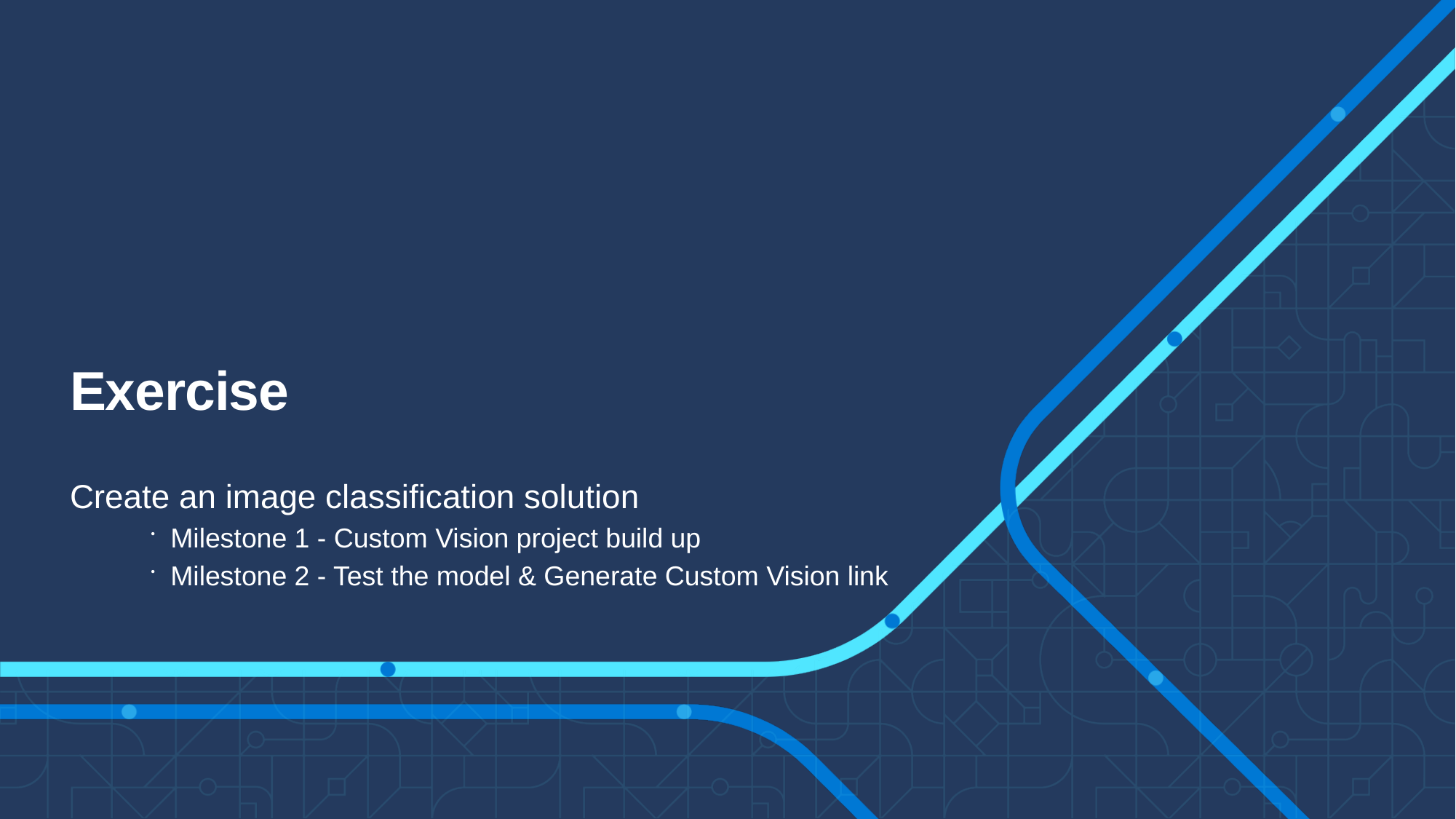

# Exercise
Create an image classification solution
Milestone 1 - Custom Vision project build up
Milestone 2 - Test the model & Generate Custom Vision link